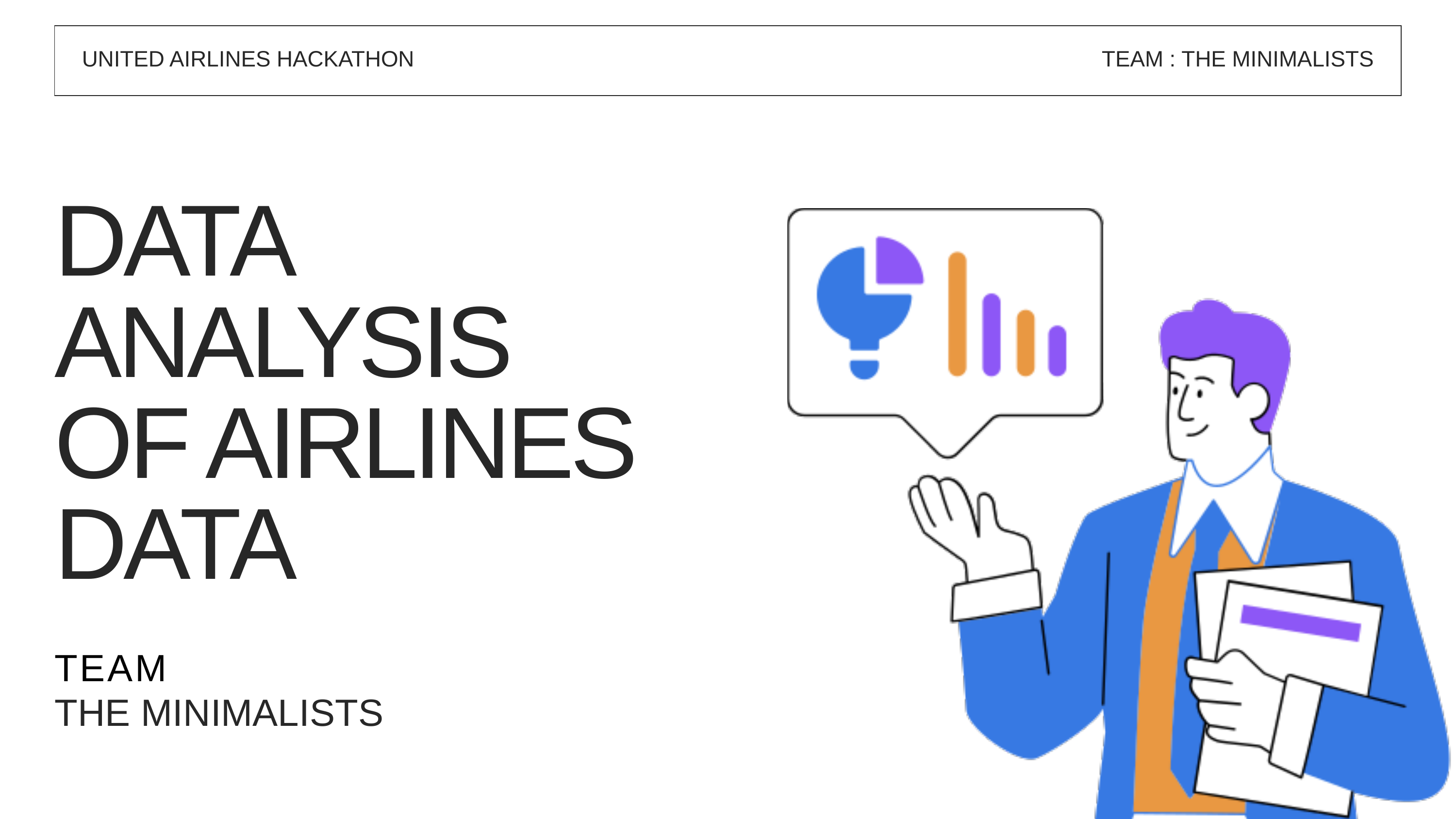

UNITED AIRLINES HACKATHON
TEAM : THE MINIMALISTS
DATA
ANALYSIS
OF AIRLINES DATA

TEAM
THE MINIMALISTS